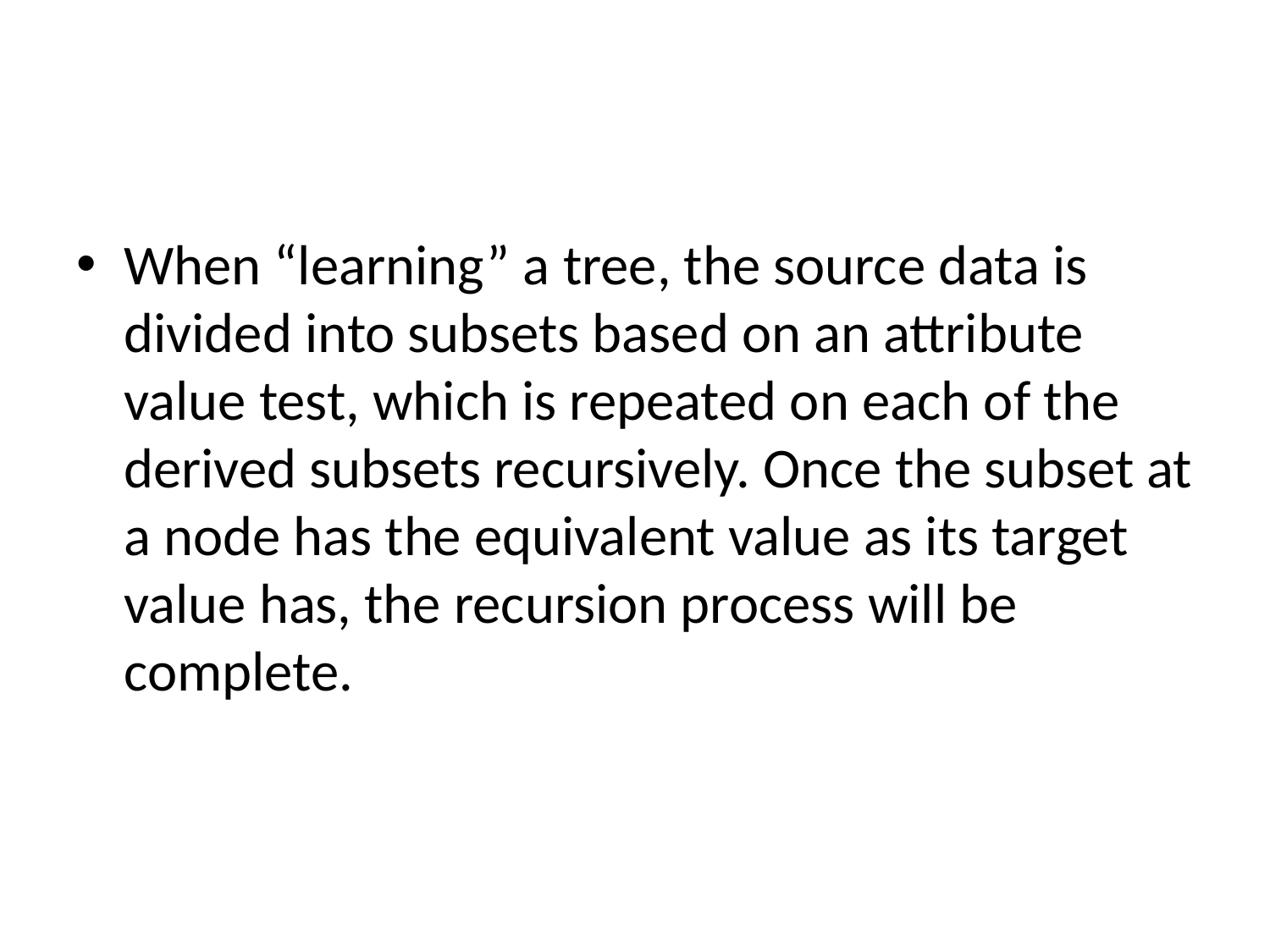

#
When “learning” a tree, the source data is divided into subsets based on an attribute value test, which is repeated on each of the derived subsets recursively. Once the subset at a node has the equivalent value as its target value has, the recursion process will be complete.